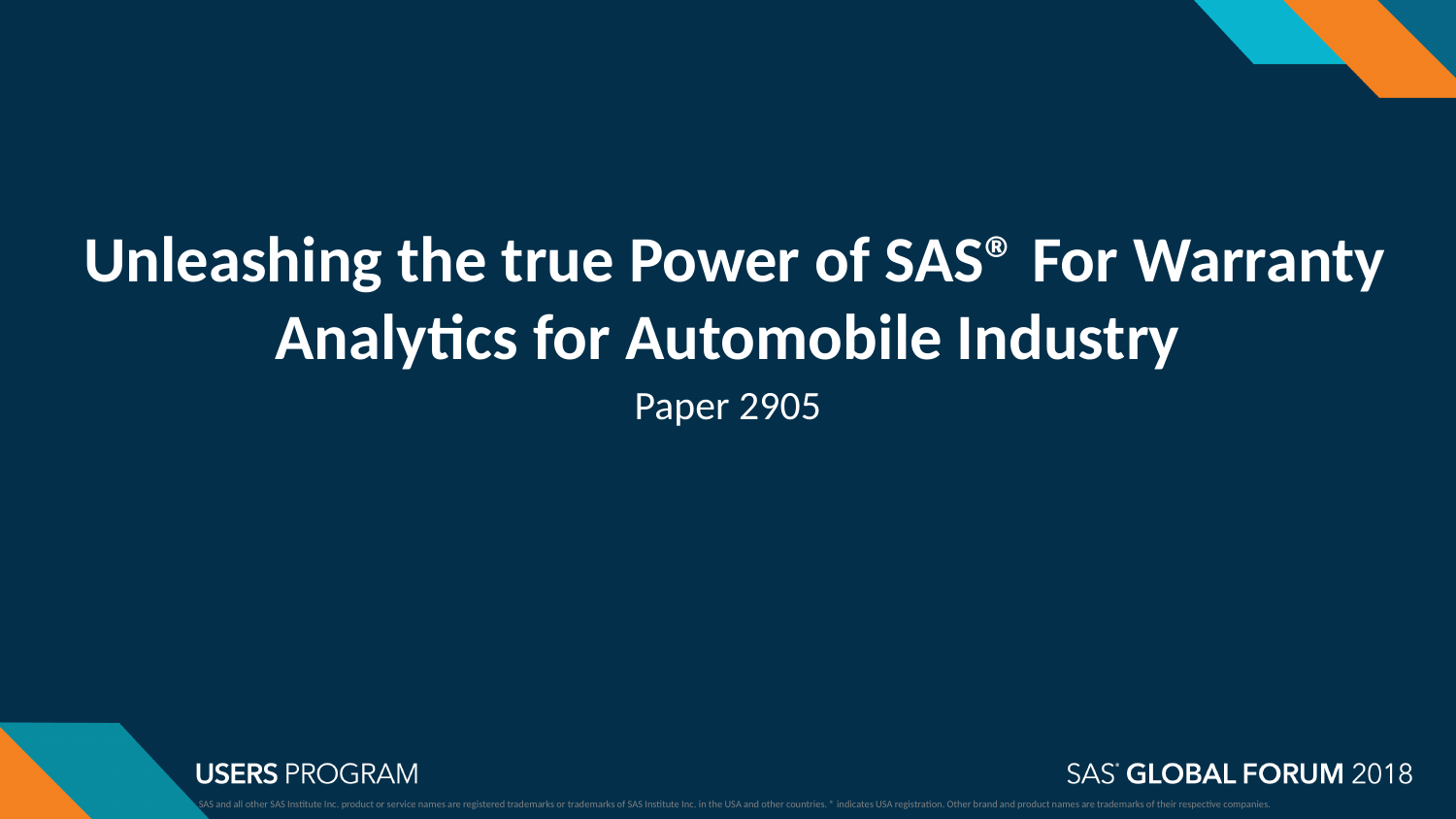

# Unleashing the true Power of SAS® For Warranty Analytics for Automobile Industry
Paper 2905